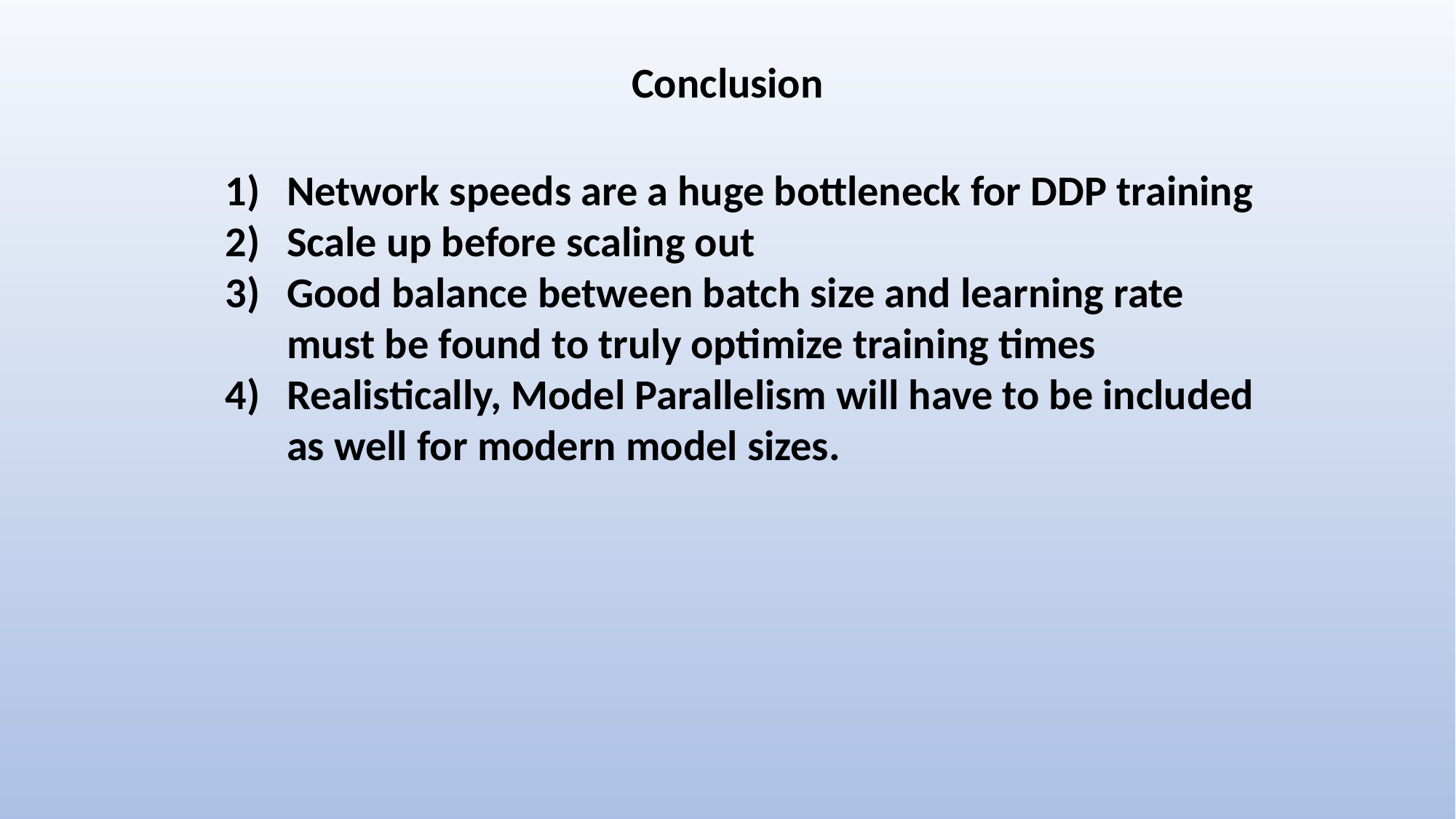

Conclusion
Network speeds are a huge bottleneck for DDP training
Scale up before scaling out
Good balance between batch size and learning rate must be found to truly optimize training times
Realistically, Model Parallelism will have to be included as well for modern model sizes.